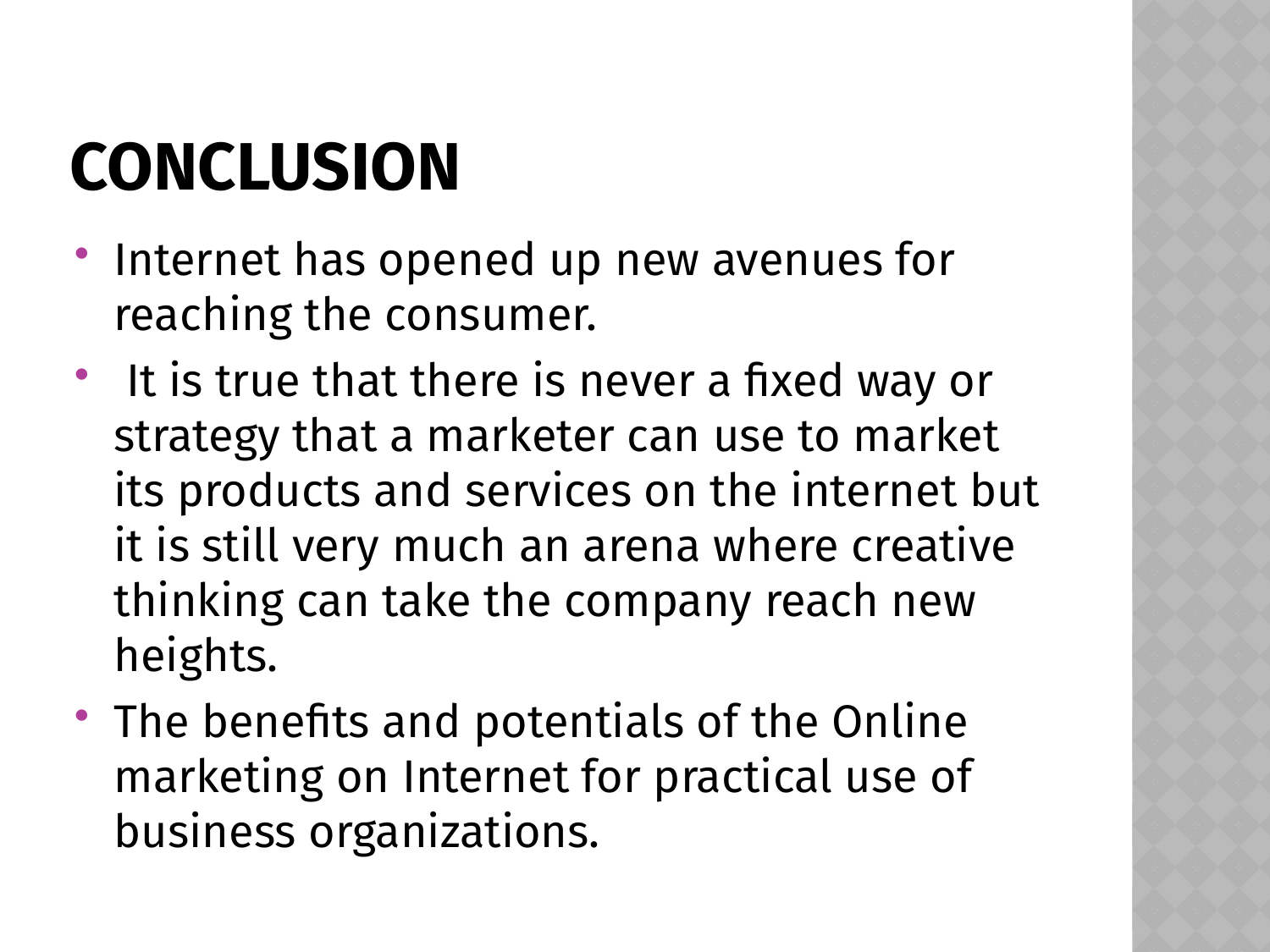

# CONCLUSION
Internet has opened up new avenues for reaching the consumer.
 It is true that there is never a fixed way or strategy that a marketer can use to market its products and services on the internet but it is still very much an arena where creative thinking can take the company reach new heights.
The benefits and potentials of the Online marketing on Internet for practical use of business organizations.